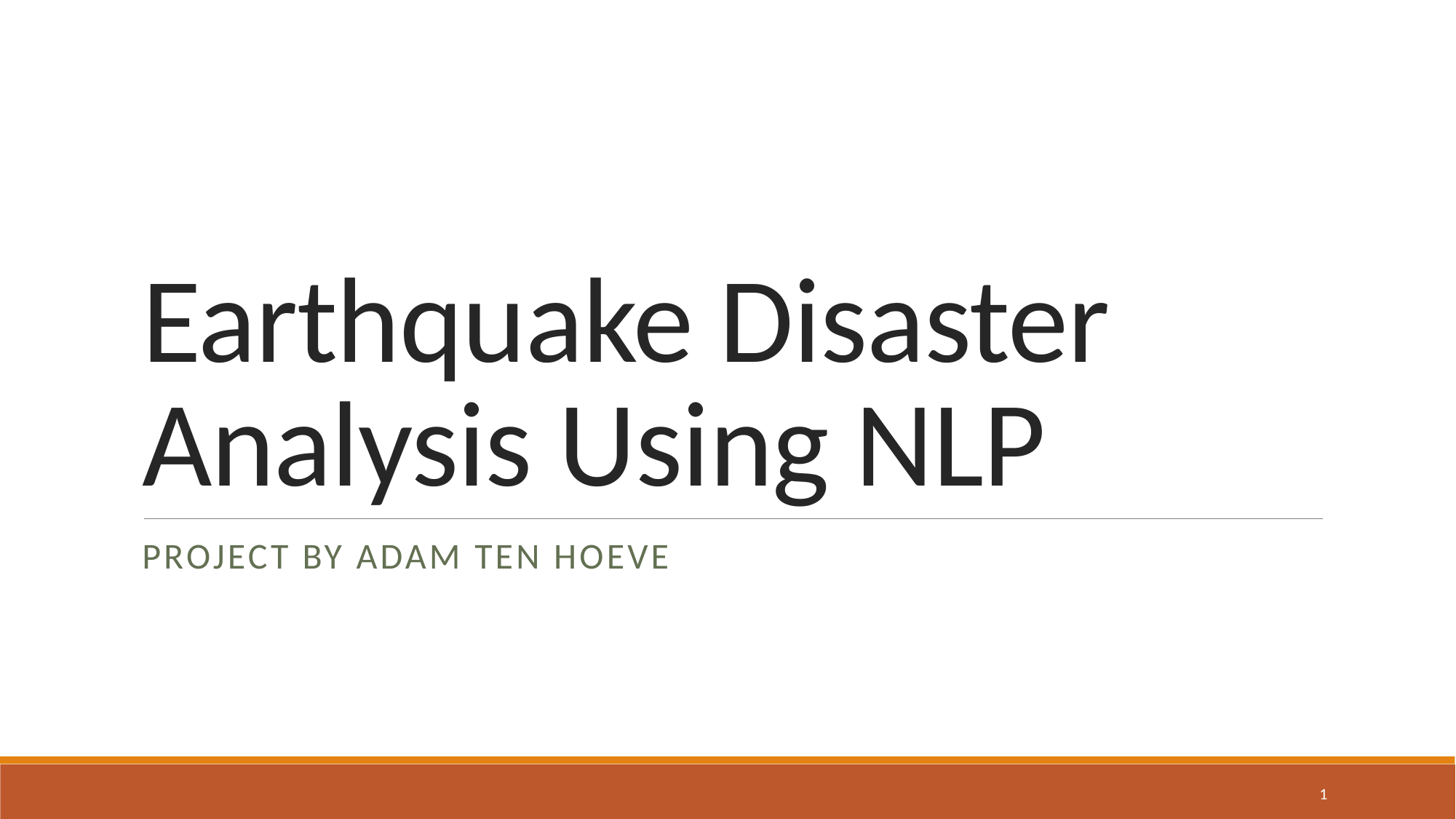

# Earthquake Disaster Analysis Using NLP
Project By Adam Ten Hoeve
1